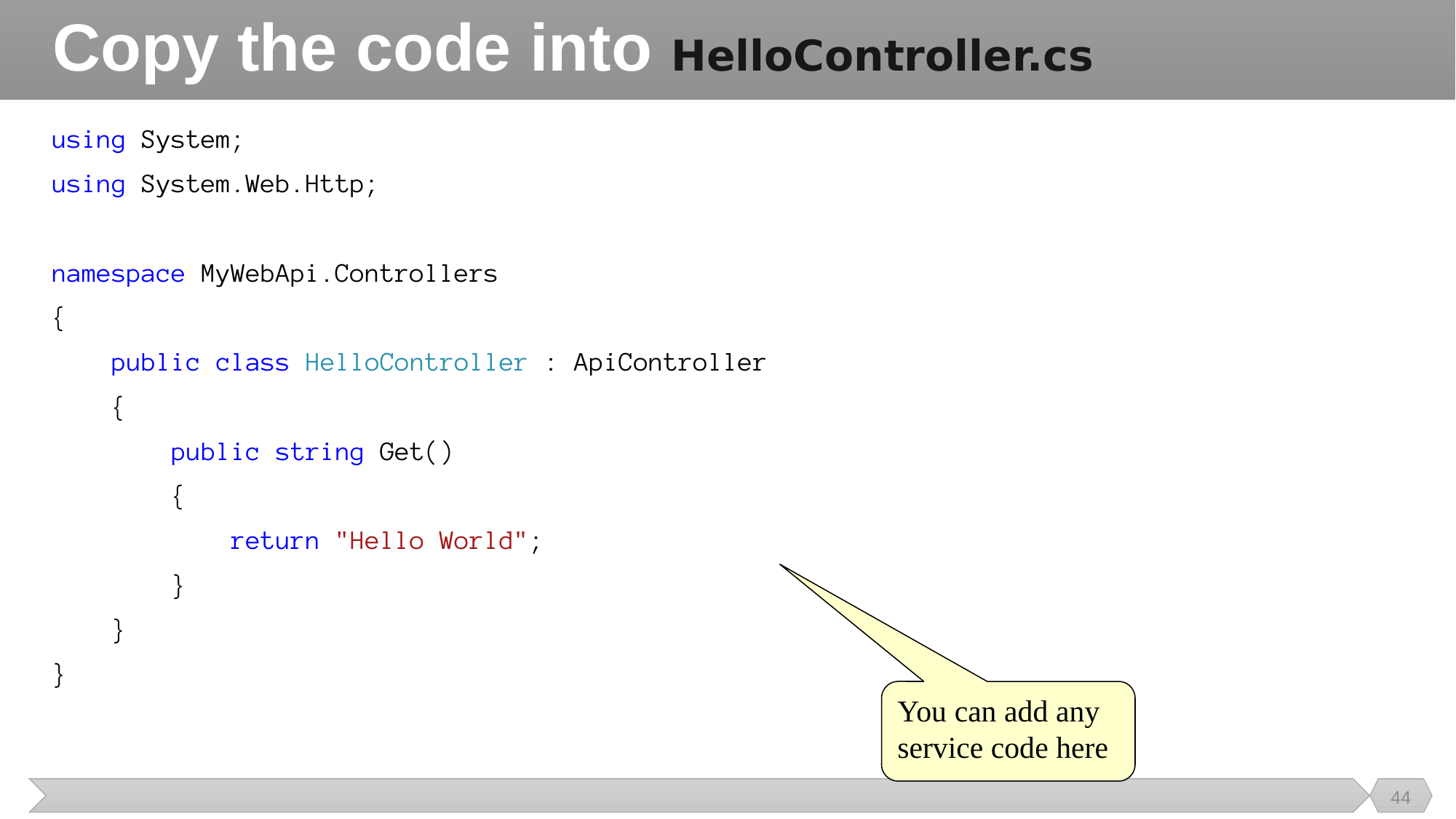

# Copy the code into HelloController.cs
using System;
using System.Web.Http;

namespace MyWebApi.Controllers
{
    public class HelloController : ApiController
    {
        public string Get()
        {
            return "Hello World";
        }
    }
}

You can add any service code here
44